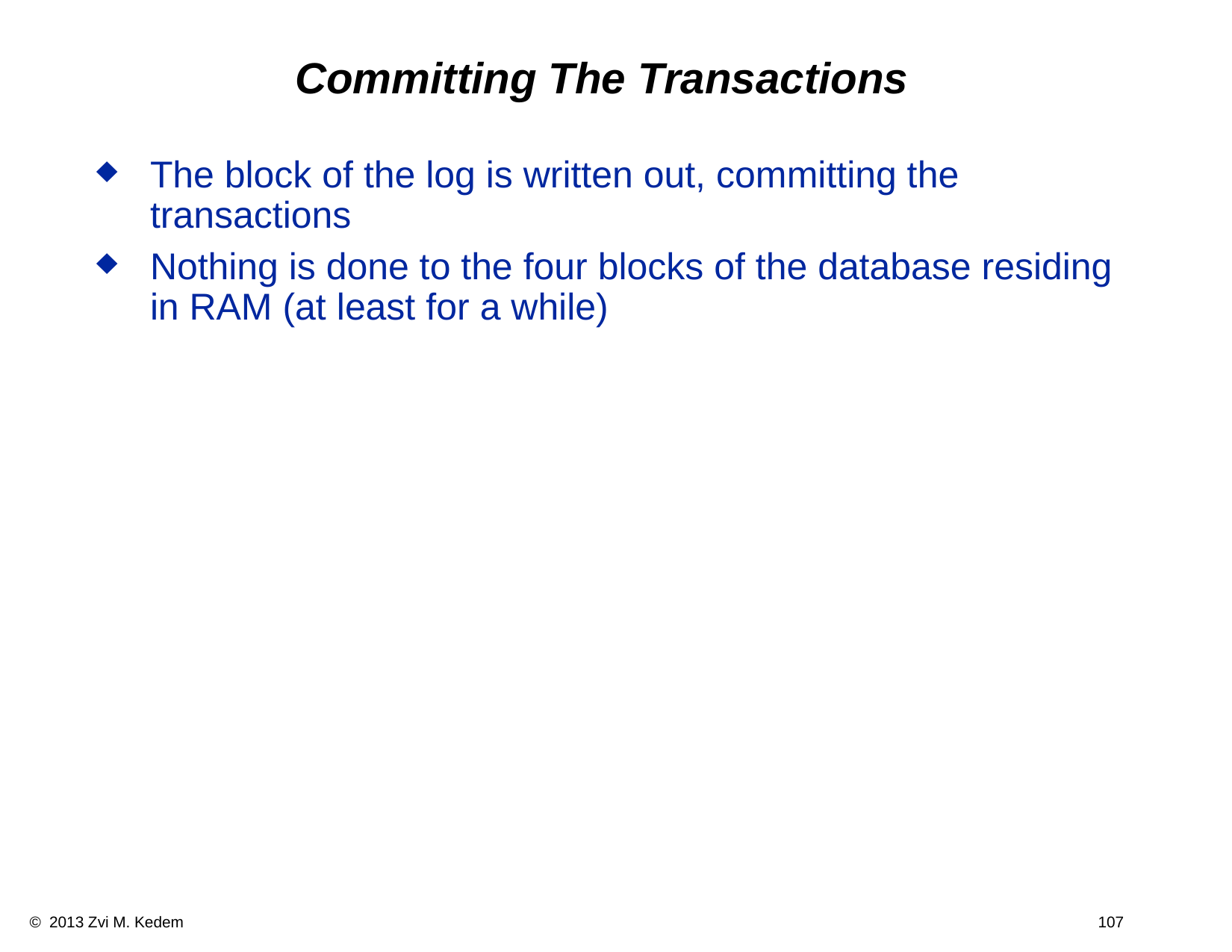

# Committing The Transactions
The block of the log is written out, committing the transactions
Nothing is done to the four blocks of the database residing in RAM (at least for a while)